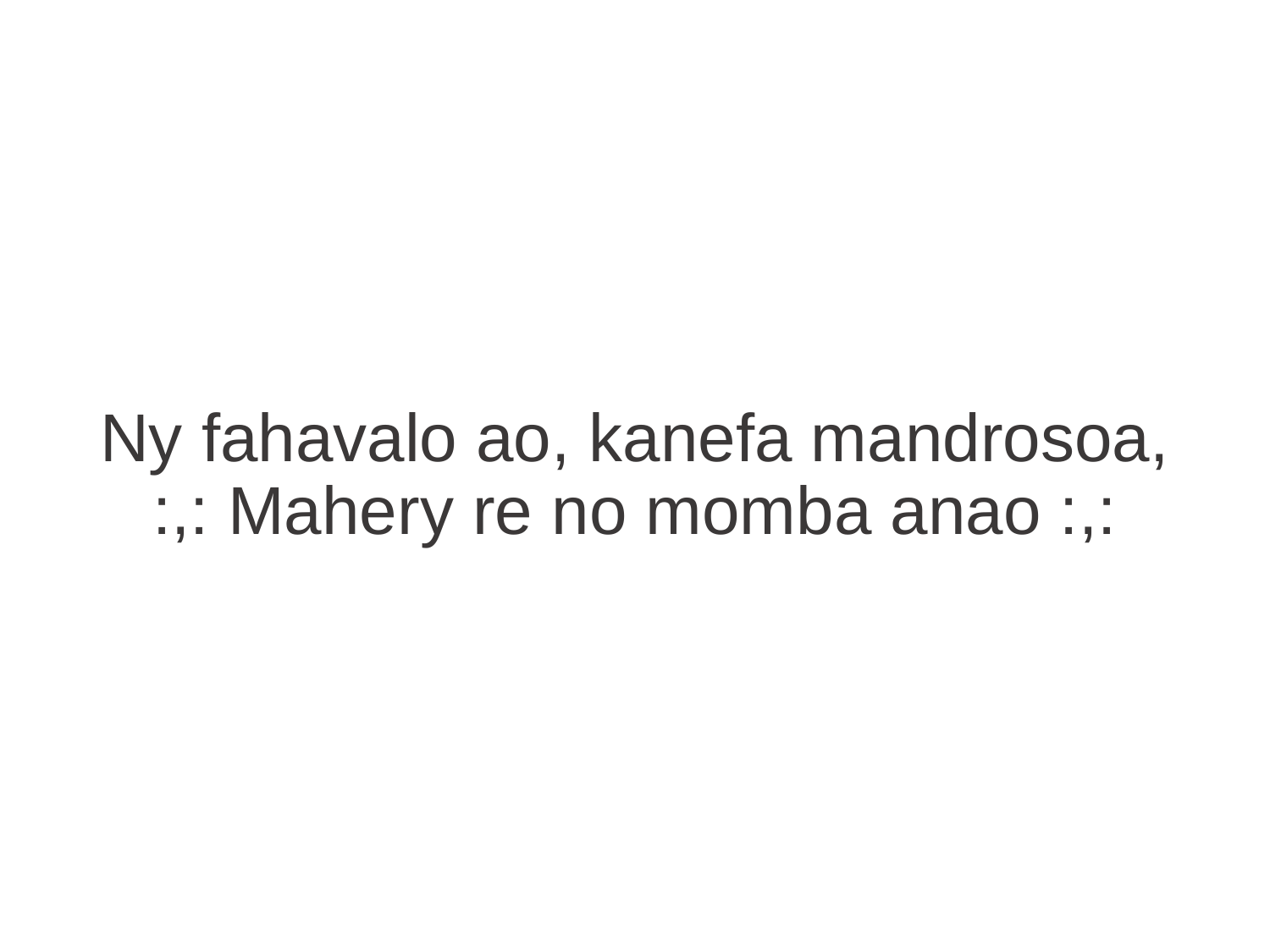

Ny fahavalo ao, kanefa mandrosoa,
:,: Mahery re no momba anao :,: